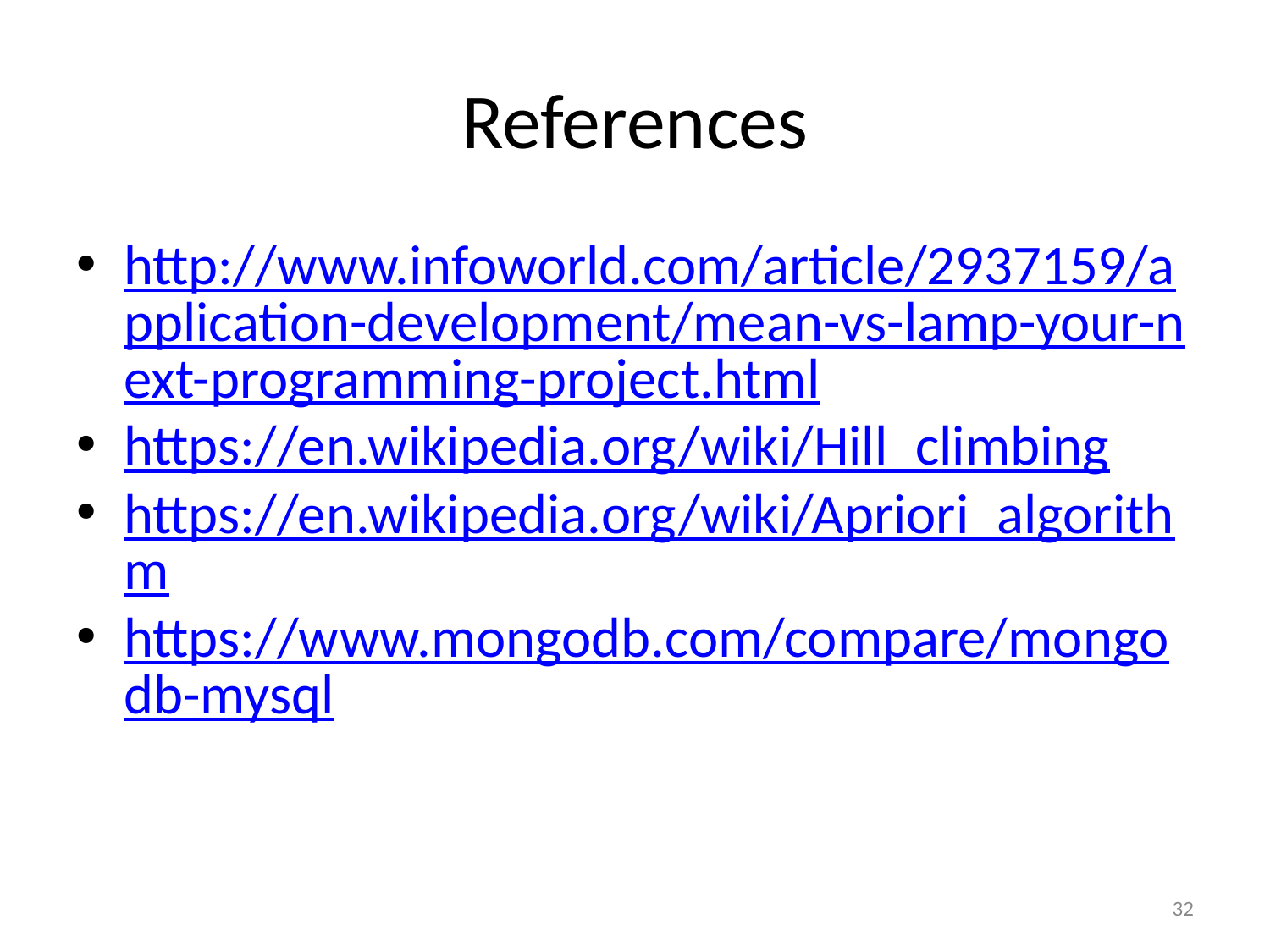

# References
http://www.infoworld.com/article/2937159/application-development/mean-vs-lamp-your-next-programming-project.html
https://en.wikipedia.org/wiki/Hill_climbing
https://en.wikipedia.org/wiki/Apriori_algorithm
https://www.mongodb.com/compare/mongodb-mysql

32